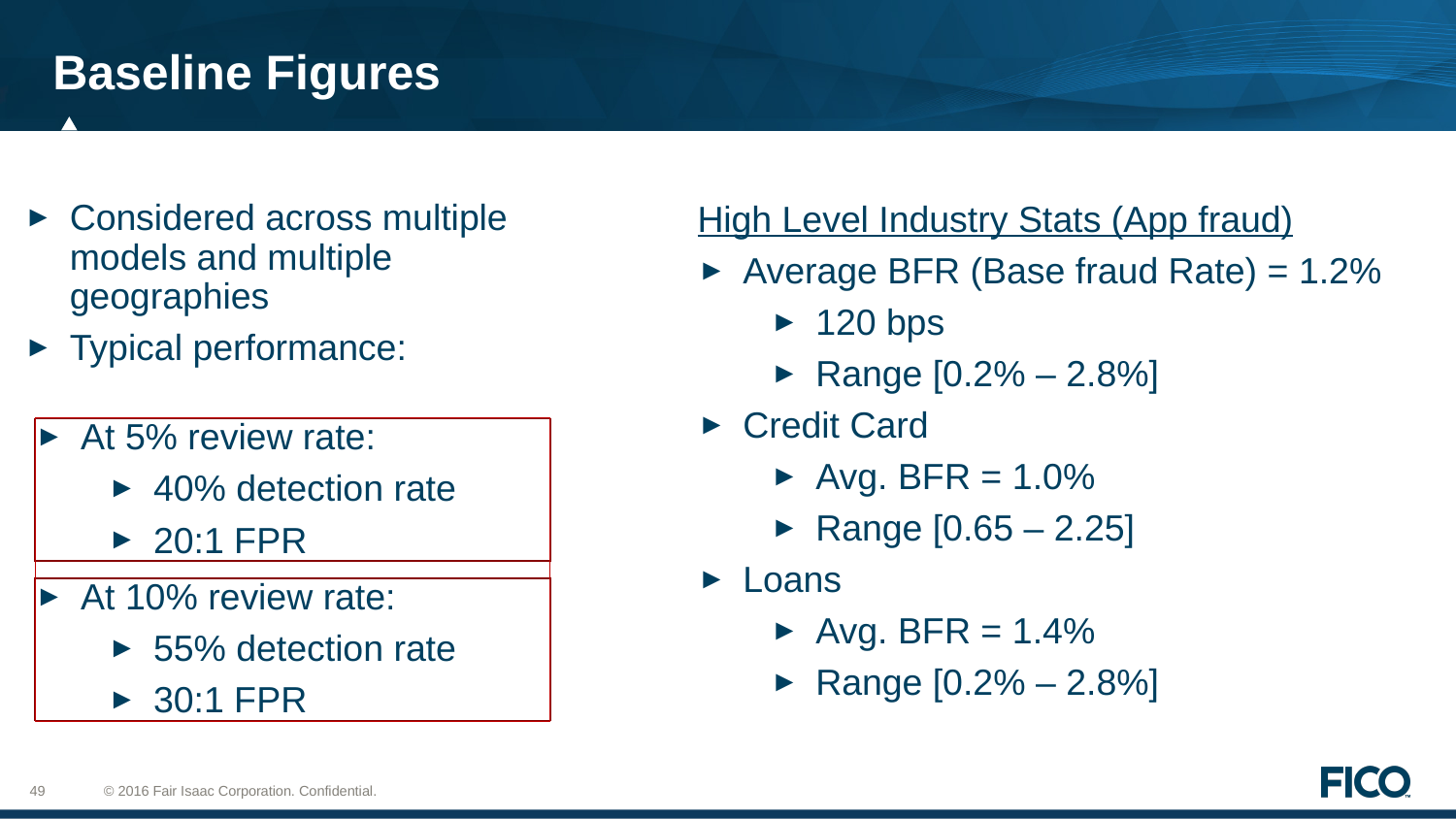

# Baseline Figures
Considered across multiple models and multiple geographies
Typical performance:
High Level Industry Stats (App fraud)
Average BFR (Base fraud Rate) = 1.2%
120 bps
Range [0.2% – 2.8%]
Credit Card
Avg. BFR = 1.0%
Range [0.65 – 2.25]
Loans
Avg. BFR = 1.4%
Range [0.2% – 2.8%]

At 5% review rate:
40% detection rate
20:1 FPR
At 10% review rate:
55% detection rate
30:1 FPR